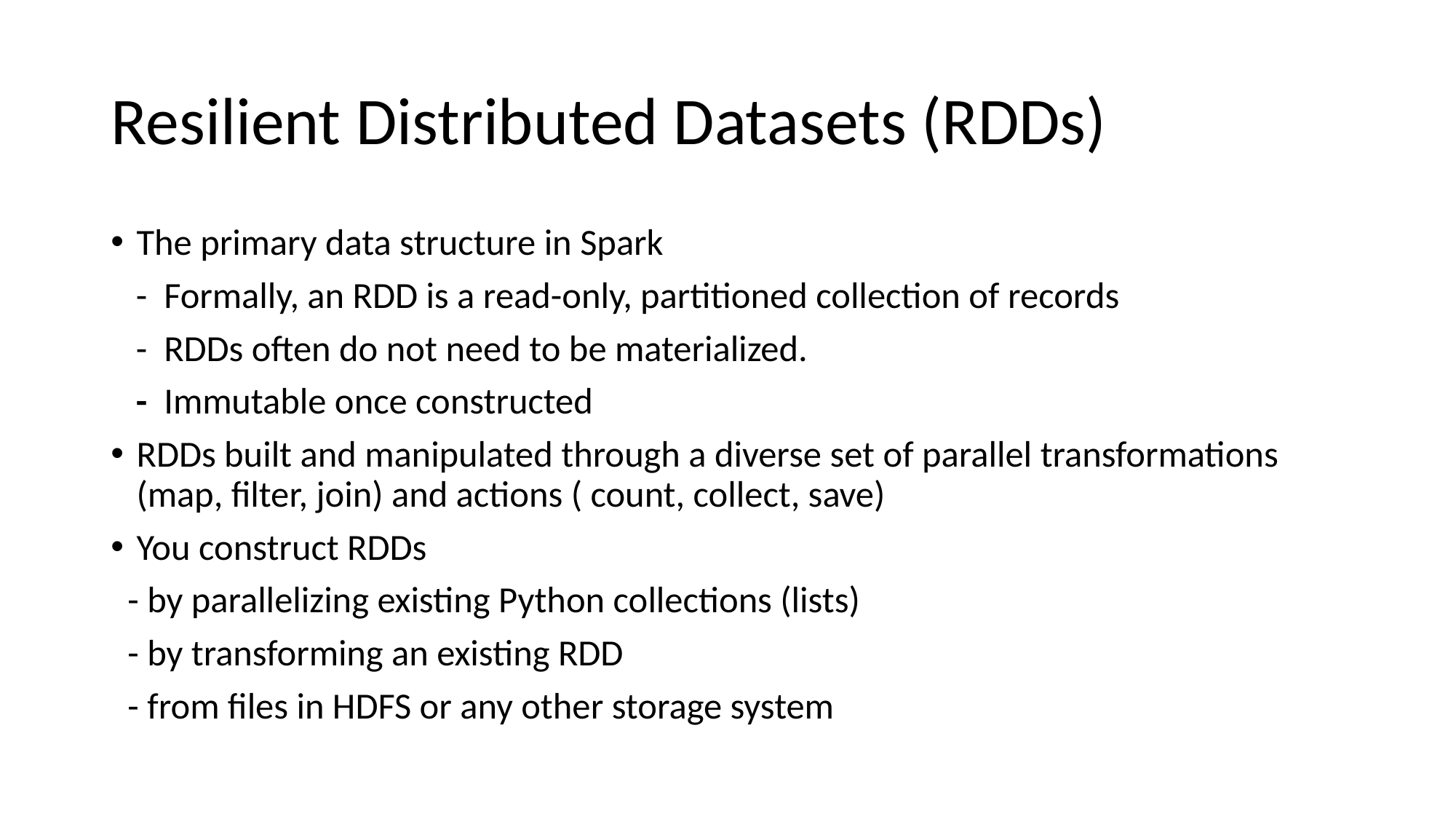

# Resilient Distributed Datasets (RDDs)
The primary data structure in Spark
   -  Formally, an RDD is a read-only, partitioned collection of records
   -  RDDs often do not need to be materialized.
   -  Immutable once constructed
RDDs built and manipulated through a diverse set of parallel transformations (map, filter, join) and actions ( count, collect, save)
You construct RDDs
  - by parallelizing existing Python collections (lists)
  - by transforming an existing RDD
  - from files in HDFS or any other storage system